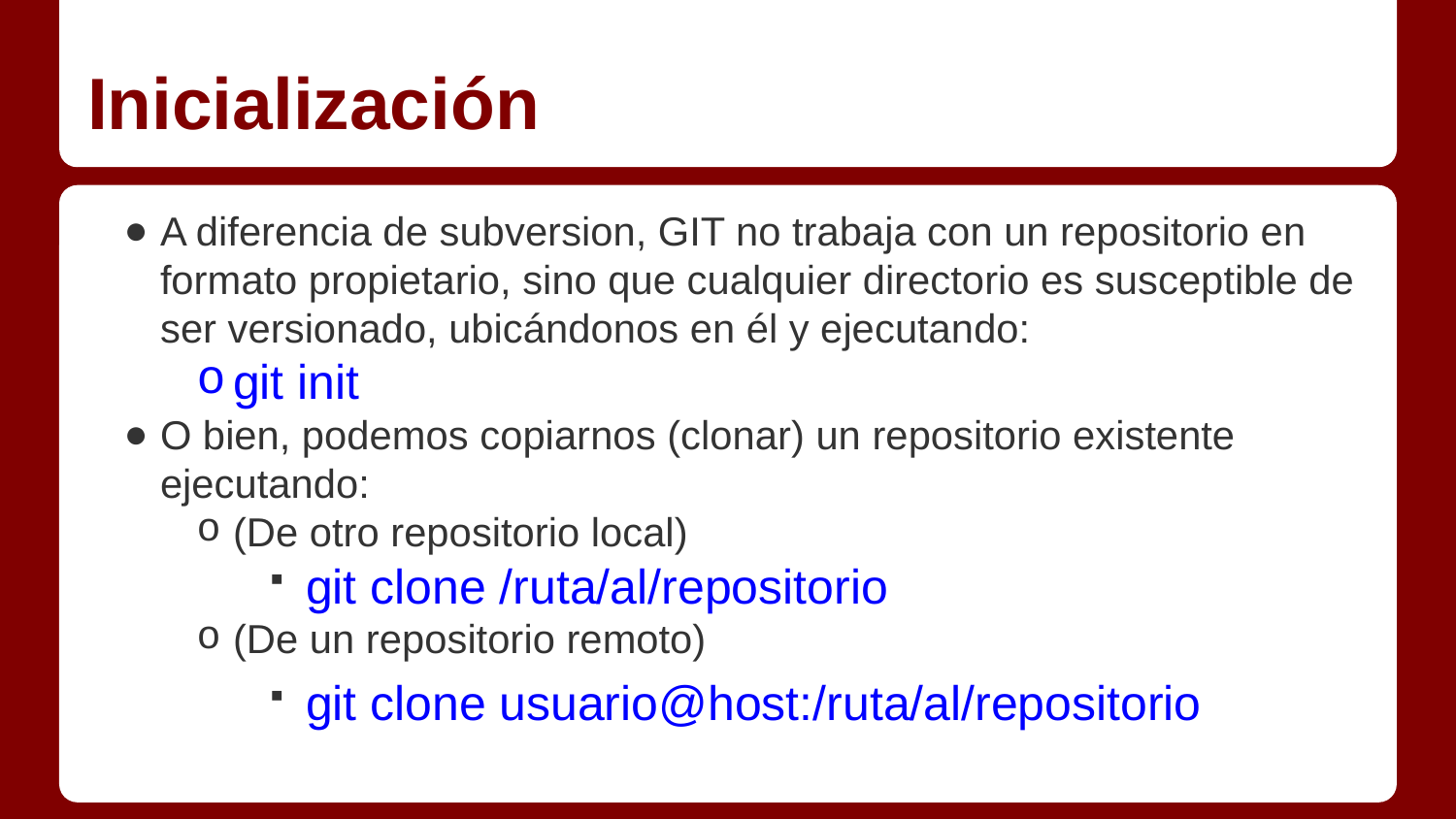

# Inicialización
A diferencia de subversion, GIT no trabaja con un repositorio en formato propietario, sino que cualquier directorio es susceptible de ser versionado, ubicándonos en él y ejecutando:
git init
O bien, podemos copiarnos (clonar) un repositorio existente ejecutando:
(De otro repositorio local)
git clone /ruta/al/repositorio
(De un repositorio remoto)
git clone usuario@host:/ruta/al/repositorio